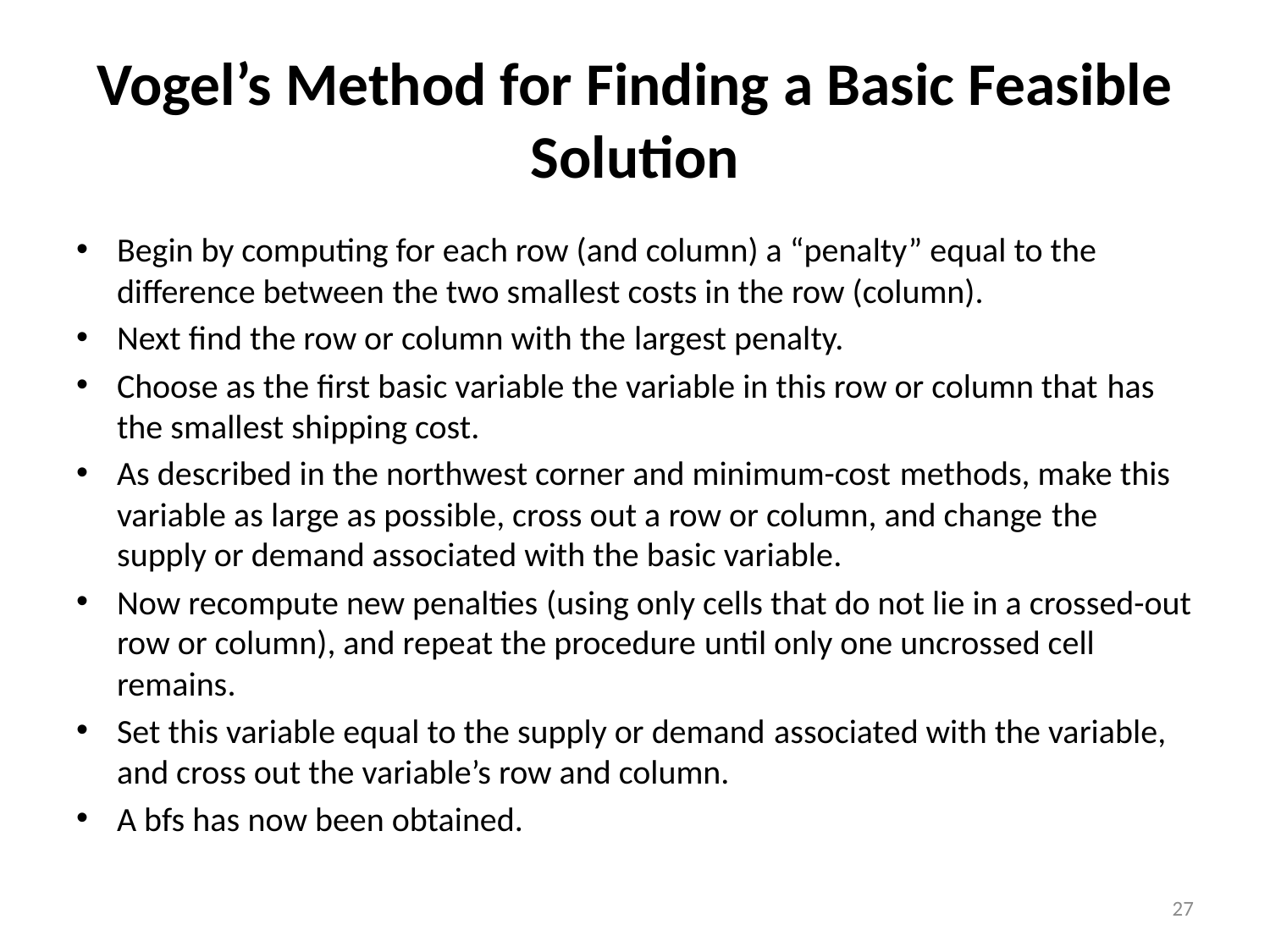

# Vogel’s Method for Finding a Basic Feasible Solution
Begin by computing for each row (and column) a “penalty” equal to the difference between the two smallest costs in the row (column).
Next find the row or column with the largest penalty.
Choose as the first basic variable the variable in this row or column that has the smallest shipping cost.
As described in the northwest corner and minimum-cost methods, make this variable as large as possible, cross out a row or column, and change the supply or demand associated with the basic variable.
Now recompute new penalties (using only cells that do not lie in a crossed-out row or column), and repeat the procedure until only one uncrossed cell remains.
Set this variable equal to the supply or demand associated with the variable, and cross out the variable’s row and column.
A bfs has now been obtained.
27